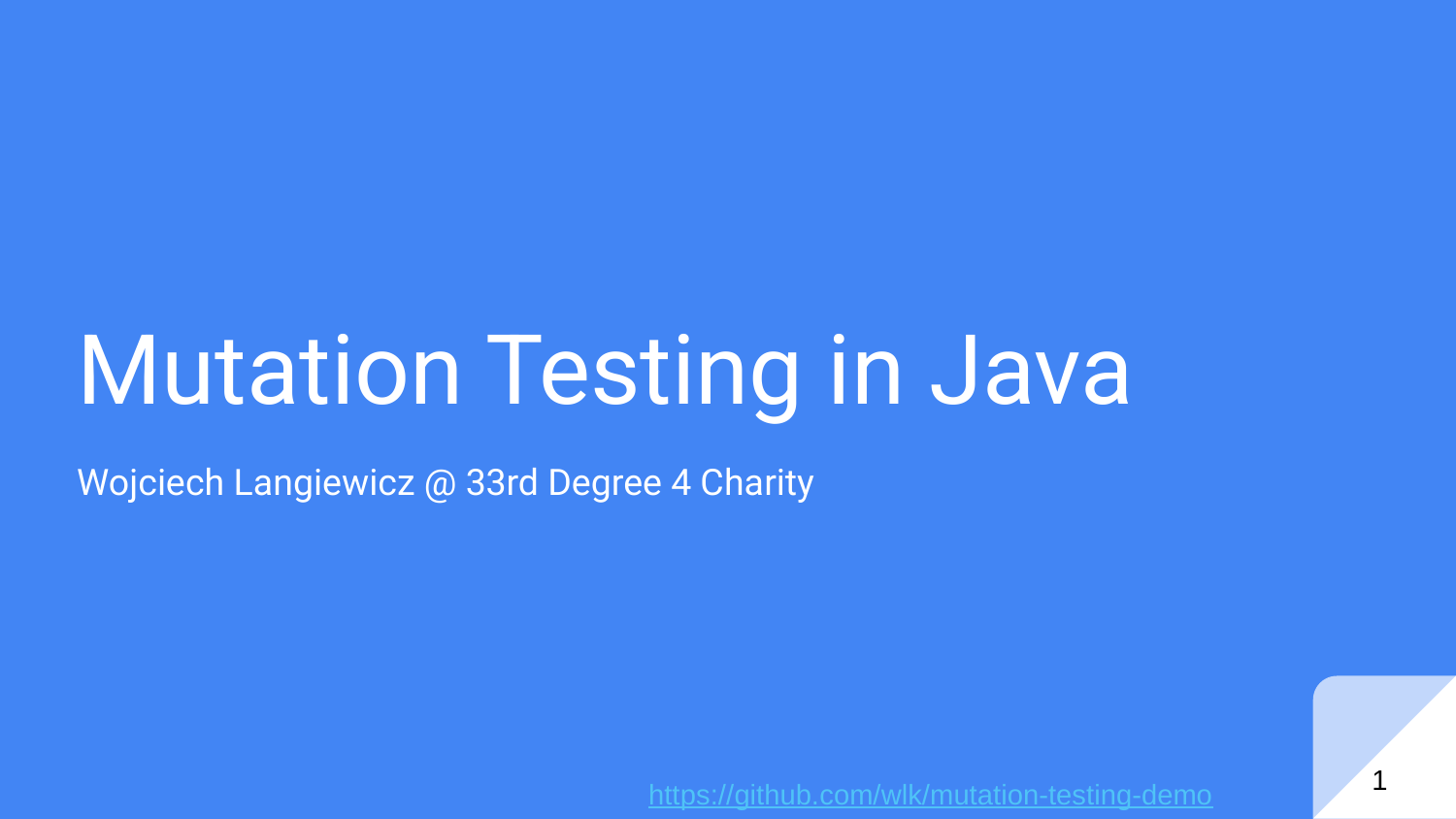

# Mutation Testing in Java
Wojciech Langiewicz @ 33rd Degree 4 Charity
1